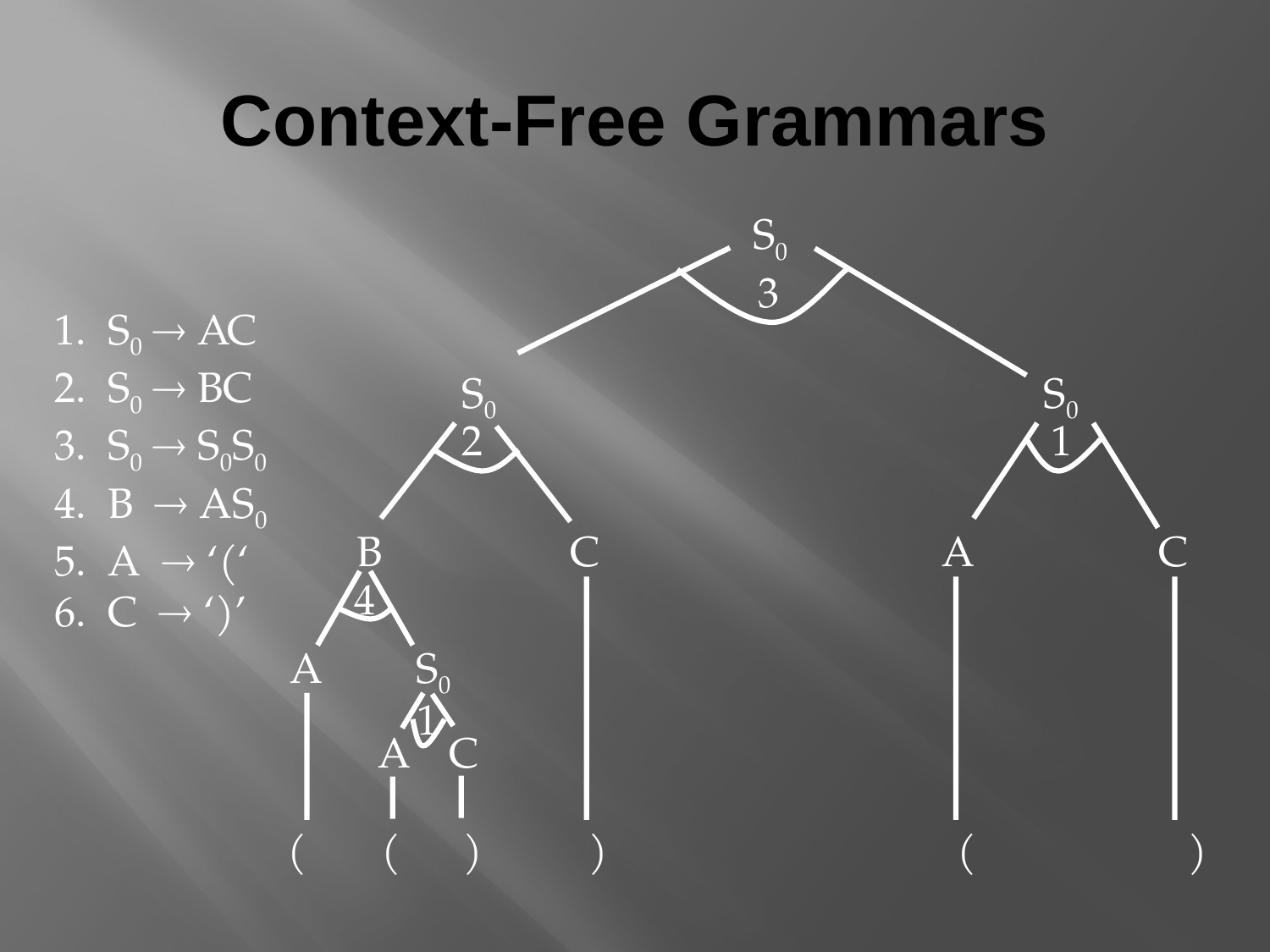

# Context-Free Grammars
S0

3

1.  S0 → AC
2.  S0 → BC
3.  S0 → S0S0
4.  B  → AS0
5.  A  → ‘(‘
6.  C  → ‘)’
S0
S0
2
1

B
C
A
C
4

A
S0
1

A

C

(       (      )          )                                 (                    )